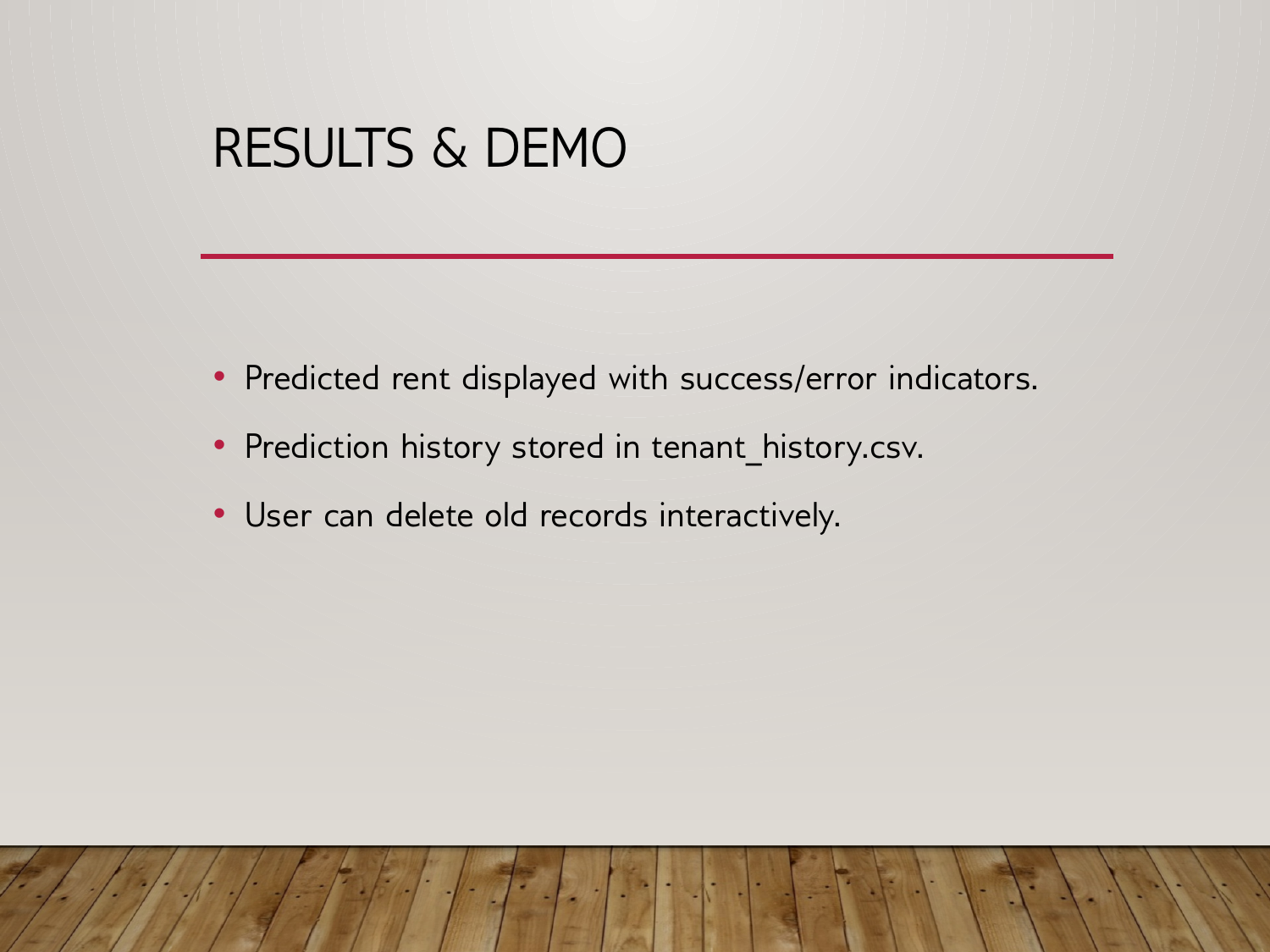

# Results & Demo

Predicted rent displayed with success/error indicators.
Prediction history stored in tenant_history.csv.
User can delete old records interactively.